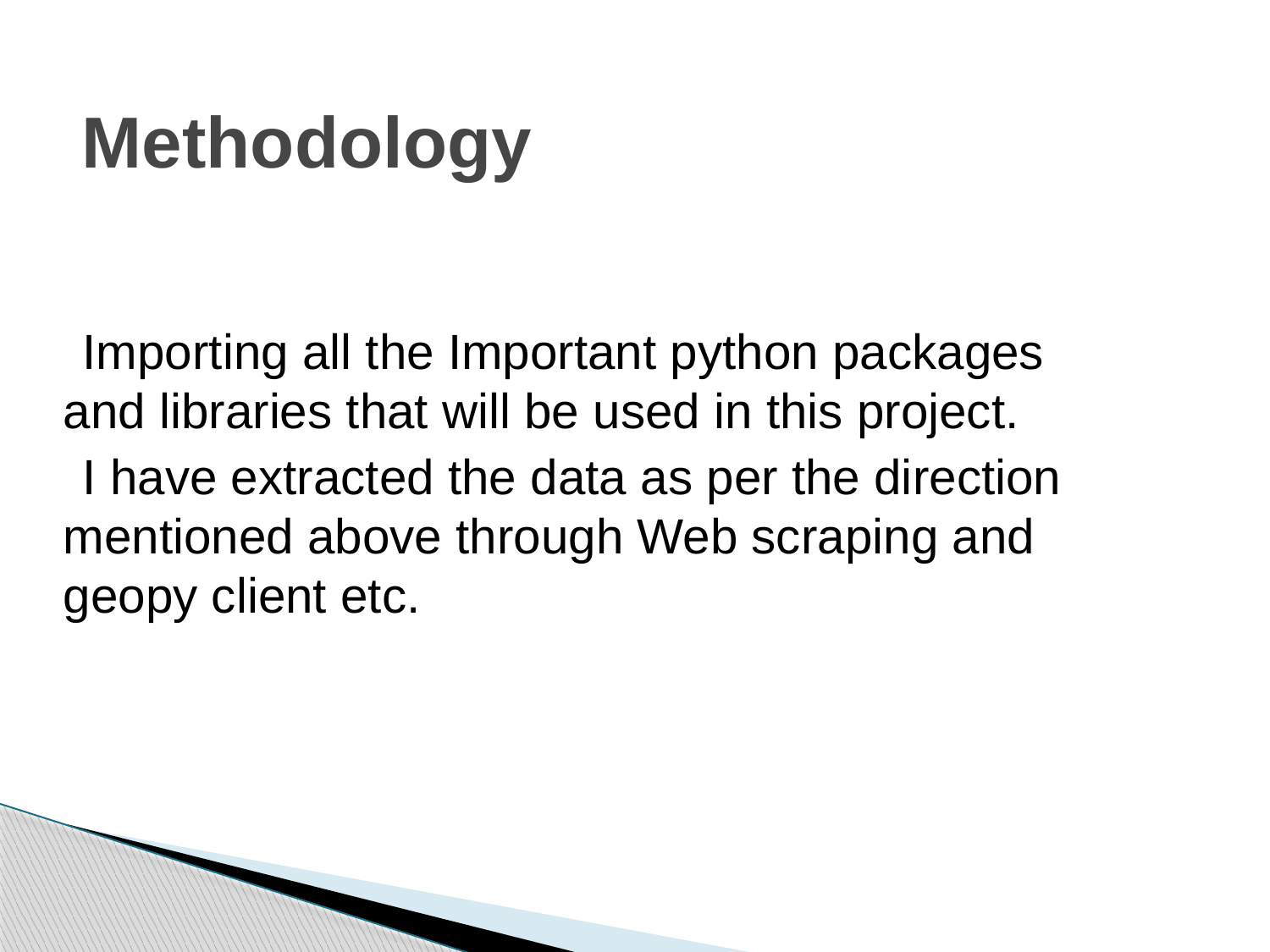

# Methodology

    Importing all the Important python packages and libraries that will be used in this project.
    I have extracted the data as per the direction mentioned above through Web scraping and geopy client etc.